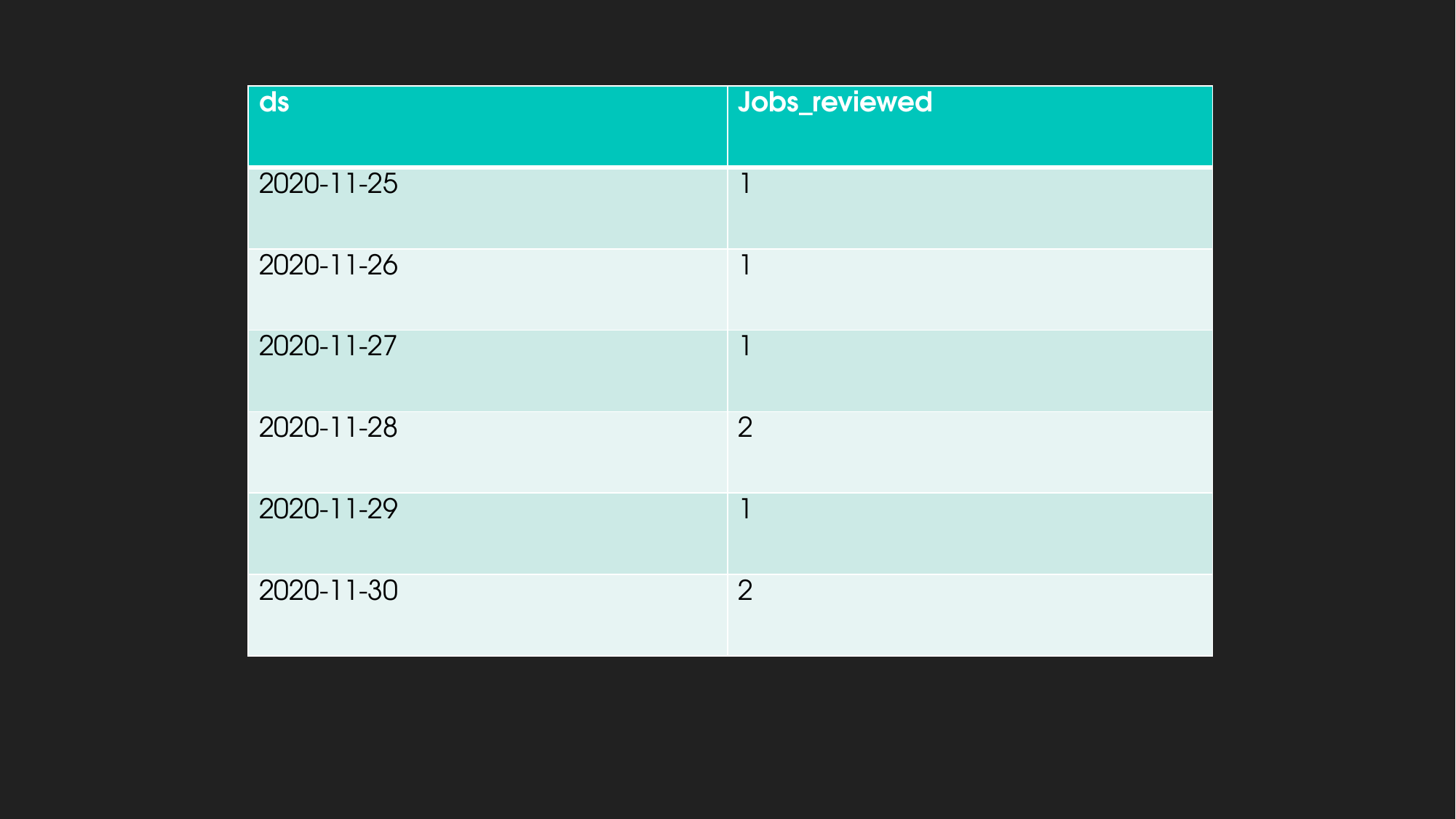

| ds | Jobs\_reviewed |
| --- | --- |
| 2020-11-25 | 1 |
| 2020-11-26 | 1 |
| 2020-11-27 | 1 |
| 2020-11-28 | 2 |
| 2020-11-29 | 1 |
| 2020-11-30 | 2 |